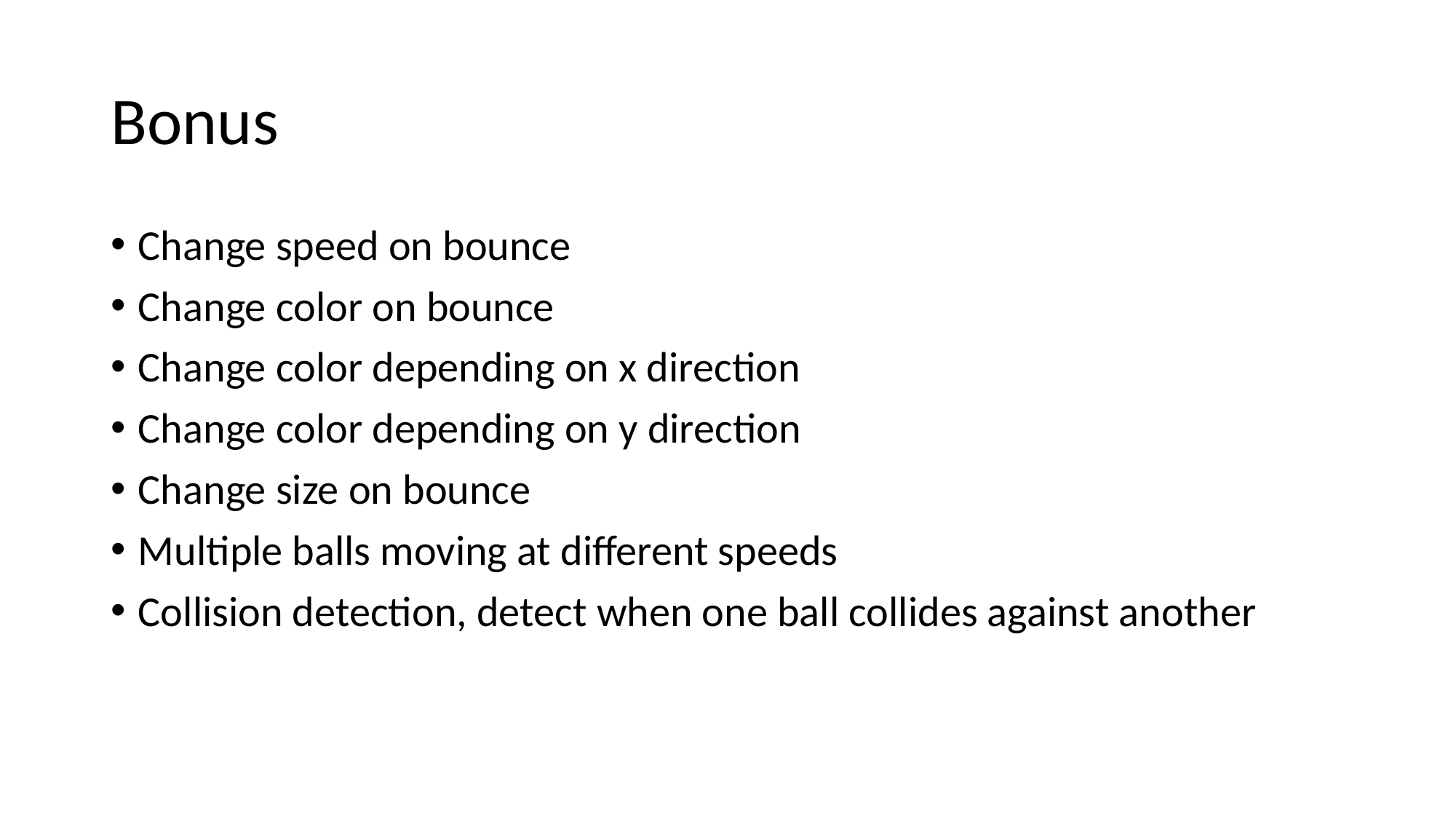

# Bonus
Change speed on bounce
Change color on bounce
Change color depending on x direction
Change color depending on y direction
Change size on bounce
Multiple balls moving at different speeds
Collision detection, detect when one ball collides against another